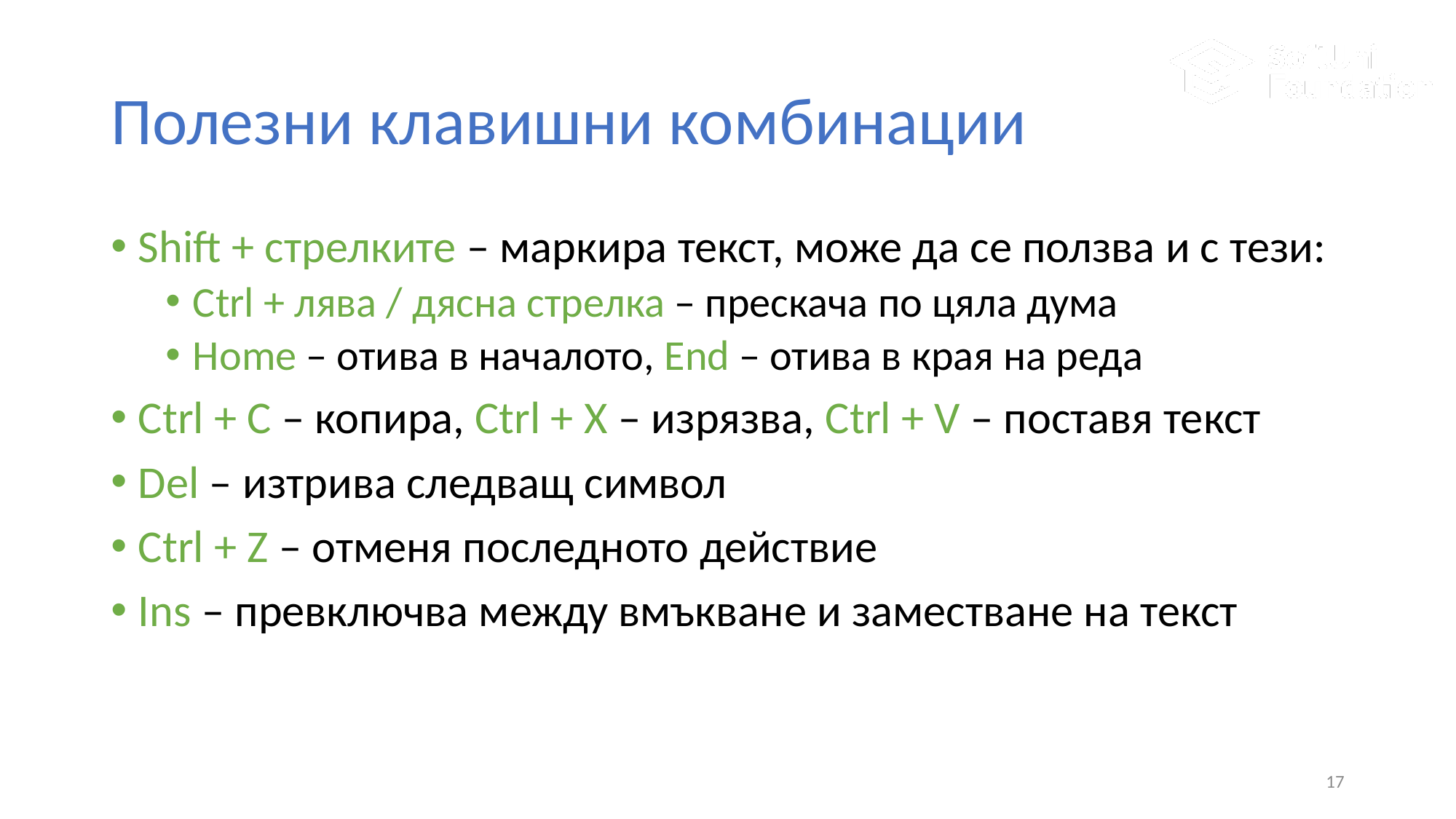

# Полезни клавишни комбинации
Shift + стрелките – маркира текст, може да се ползва и с тези:
Ctrl + лява / дясна стрелка – прескача по цяла дума
Home – отива в началото, End – отива в края на реда
Ctrl + C – копира, Ctrl + X – изрязва, Ctrl + V – поставя текст
Del – изтрива следващ символ
Ctrl + Z – отменя последното действие
Ins – превключва между вмъкване и заместване на текст
17